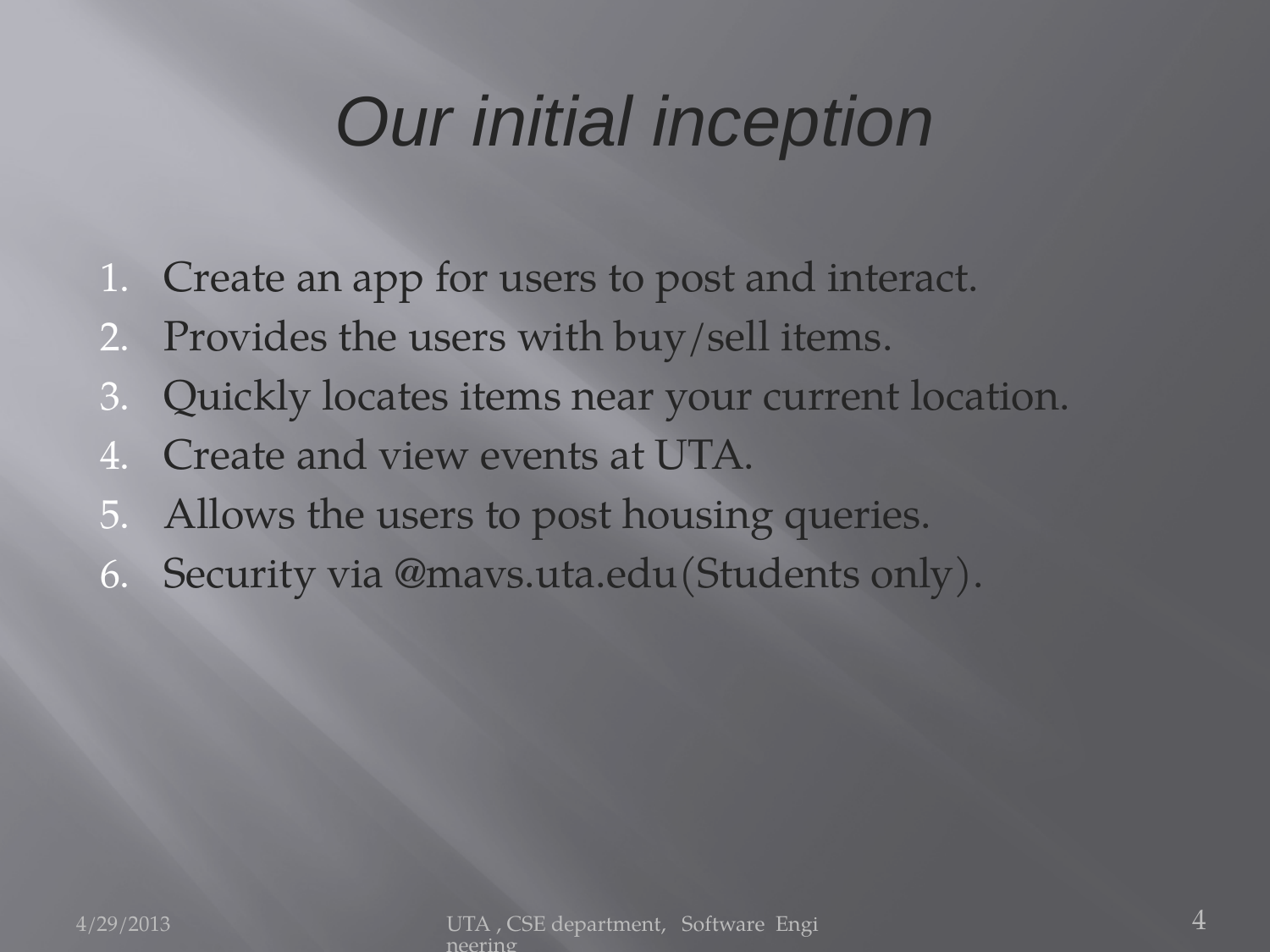

# Our initial inception
Create an app for users to post and interact.
Provides the users with buy/sell items.
Quickly locates items near your current location.
Create and view events at UTA.
Allows the users to post housing queries.
Security via @mavs.uta.edu(Students only).

4/29/2013
UTA , CSE department,   Software  Engineering
4